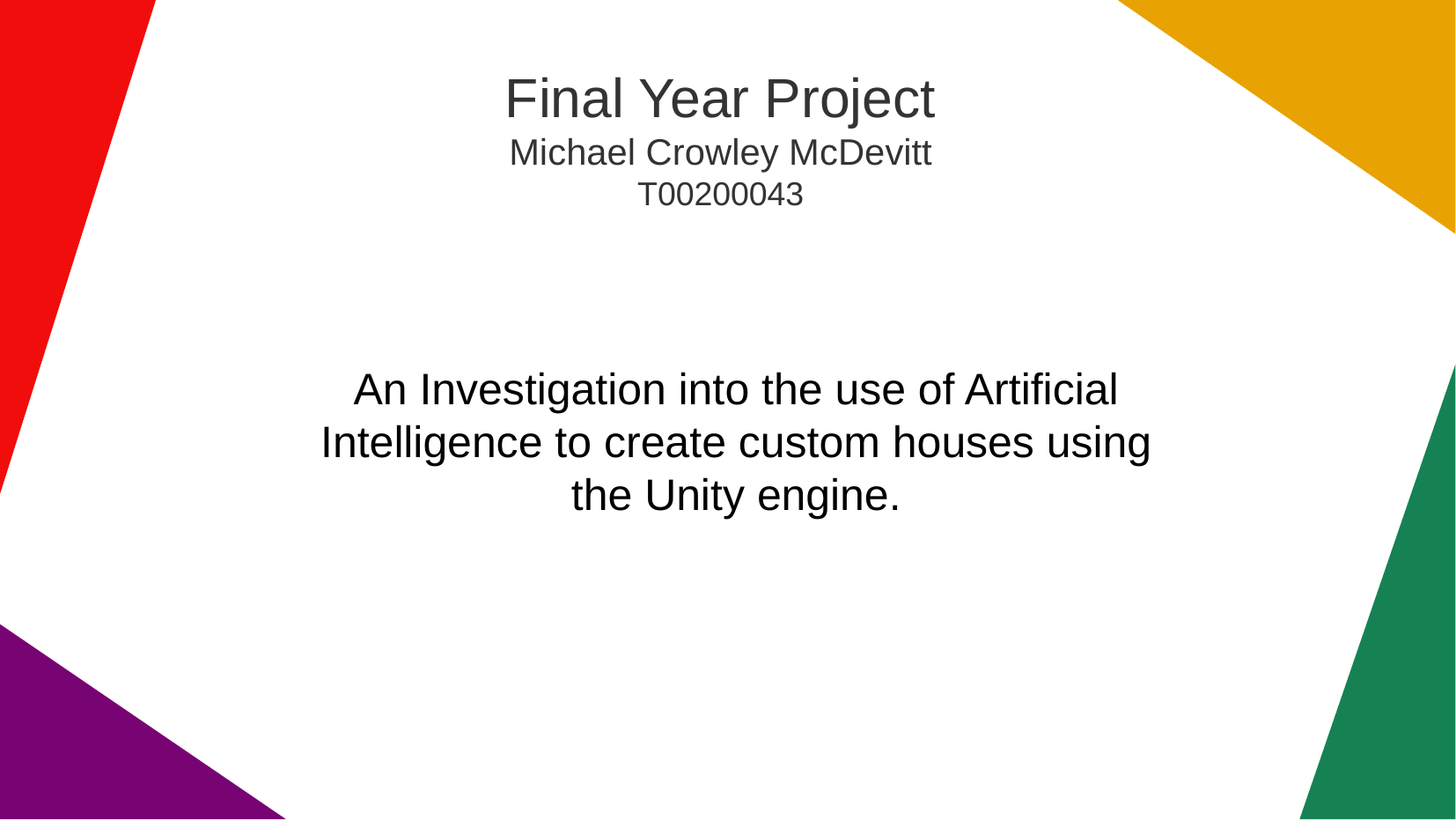

Final Year Project
Michael Crowley McDevitt T00200043
An Investigation into the use of Artificial Intelligence to create custom houses using the Unity engine.